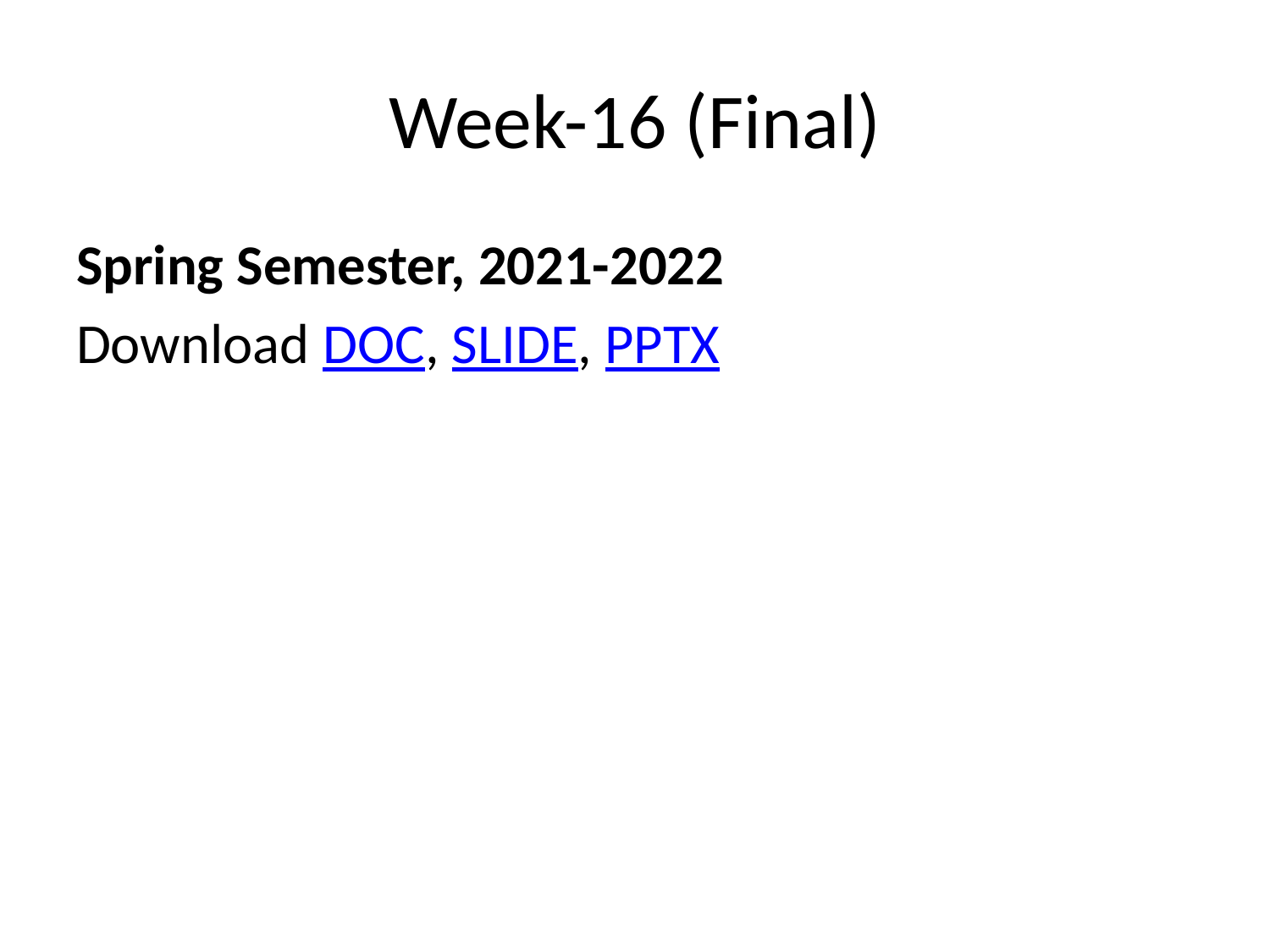

# Week-16 (Final)
Spring Semester, 2021-2022
Download DOC, SLIDE, PPTX